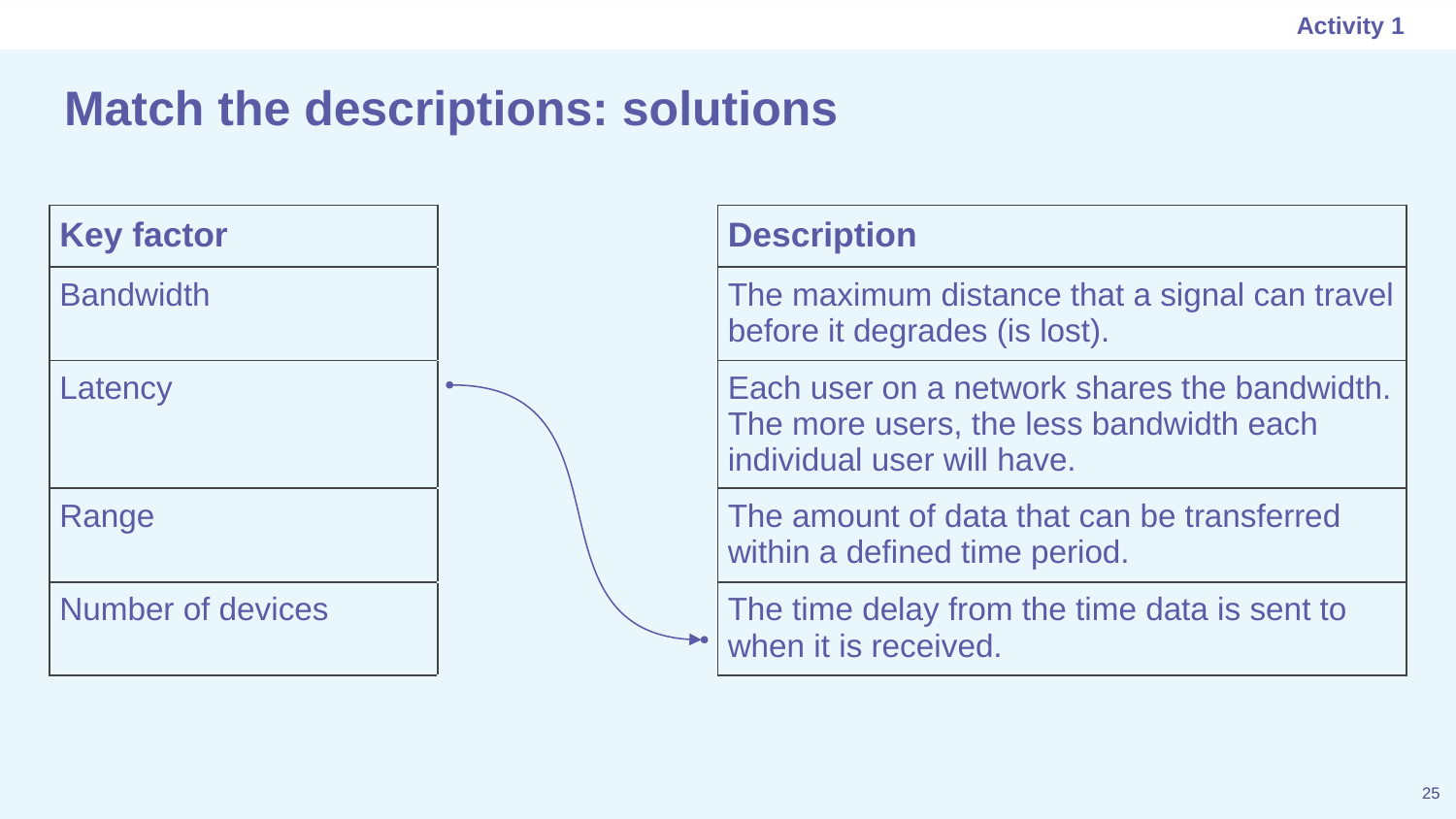

Activity 1
# Match the descriptions: solutions
| Key factor |  | Description |
| --- | --- | --- |
| Bandwidth |  | The maximum distance that a signal can travel before it degrades (is lost). |
| Latency |  | Each user on a network shares the bandwidth. The more users, the less bandwidth each individual user will have. |
| Range |  | The amount of data that can be transferred within a defined time period. |
| Number of devices |  | The time delay from the time data is sent to when it is received. |

25